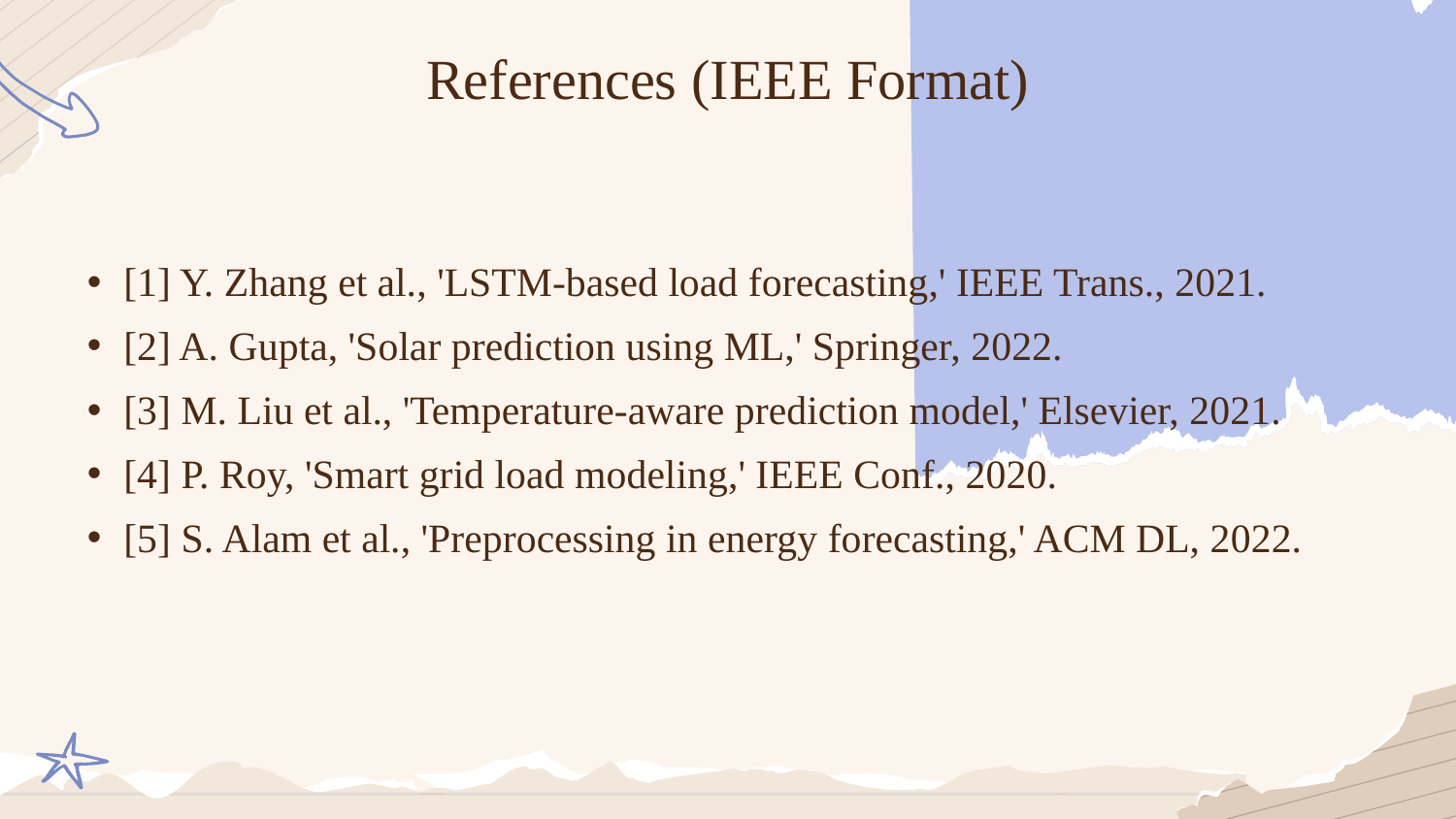

References (IEEE Format)
[1] Y. Zhang et al., 'LSTM-based load forecasting,' IEEE Trans., 2021.
[2] A. Gupta, 'Solar prediction using ML,' Springer, 2022.
[3] M. Liu et al., 'Temperature-aware prediction model,' Elsevier, 2021.
[4] P. Roy, 'Smart grid load modeling,' IEEE Conf., 2020.
[5] S. Alam et al., 'Preprocessing in energy forecasting,' ACM DL, 2022.